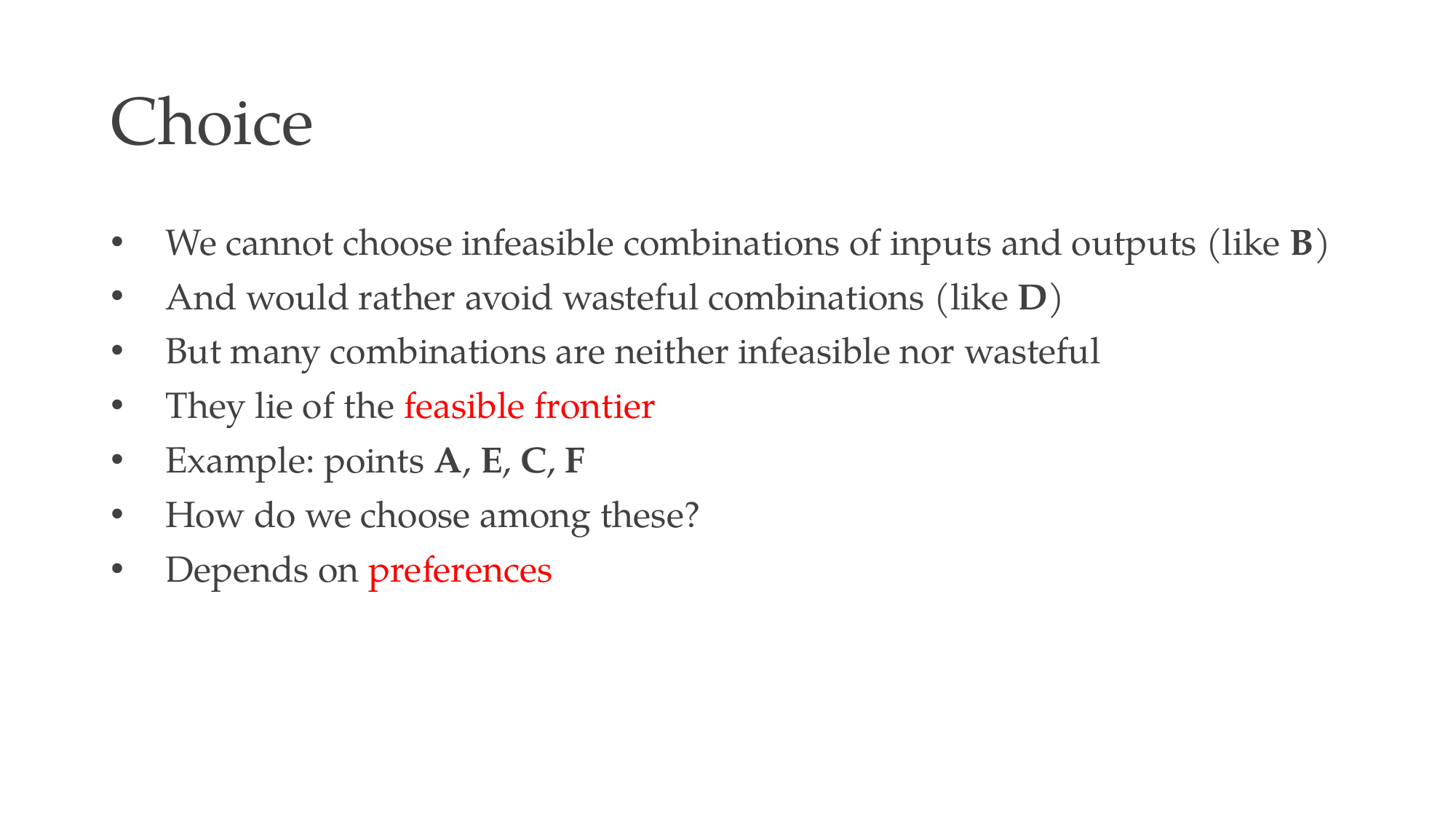

# Choice
We cannot choose infeasible combinations of inputs and outputs (like B)
And would rather avoid wasteful combinations (like D)
But many combinations are neither infeasible nor wasteful
They lie of the feasible frontier
Example: points A, E, C, F
How do we choose among these?
Depends on preferences